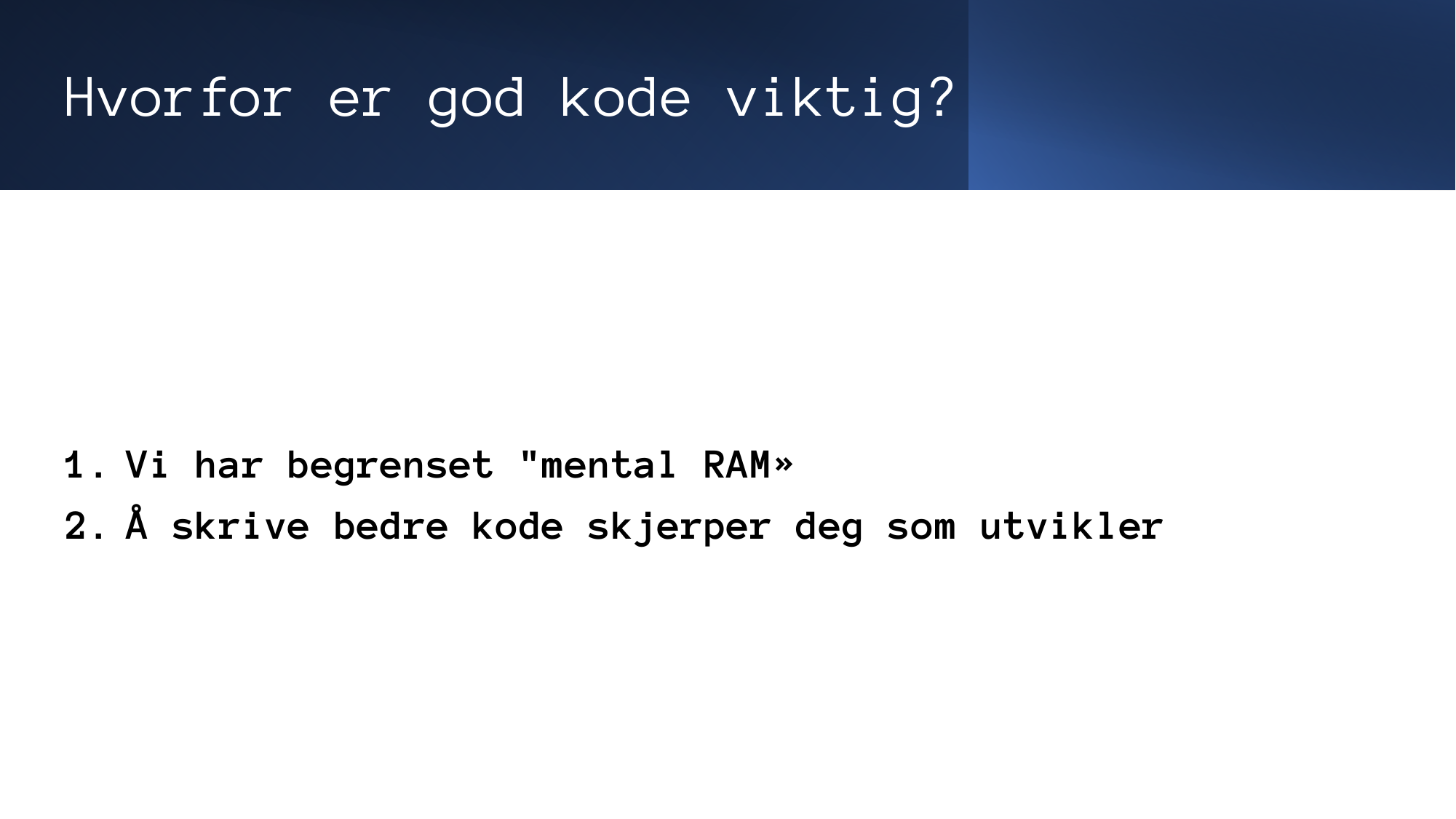

# Hvorfor er god kode viktig?
Vi har begrenset "mental RAM»
Å skrive bedre kode skjerper deg som utvikler